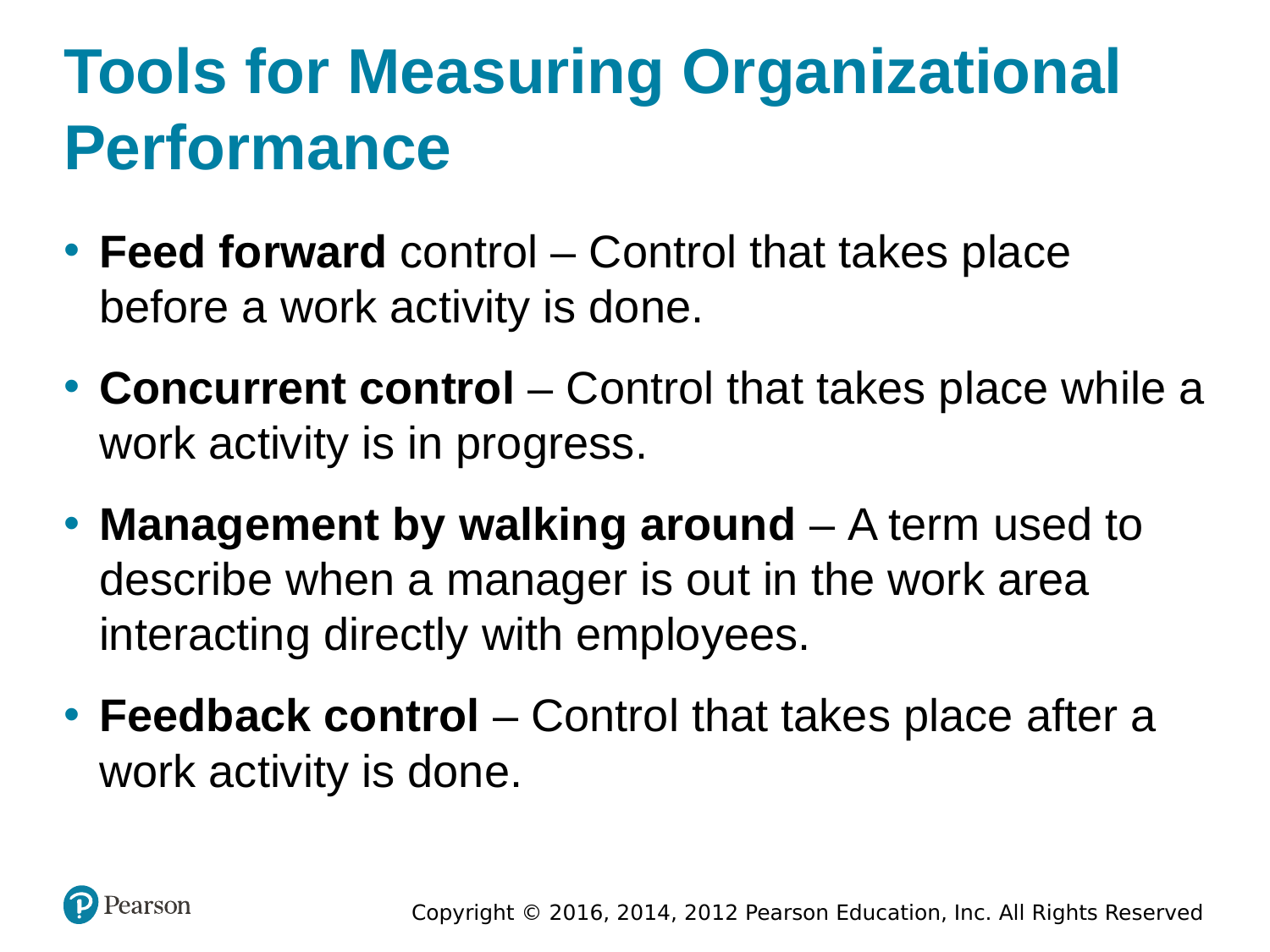

# Tools for Measuring Organizational Performance
Feed forward control – Control that takes place before a work activity is done.
Concurrent control – Control that takes place while a work activity is in progress.
Management by walking around – A term used to describe when a manager is out in the work area interacting directly with employees.
Feedback control – Control that takes place after a work activity is done.